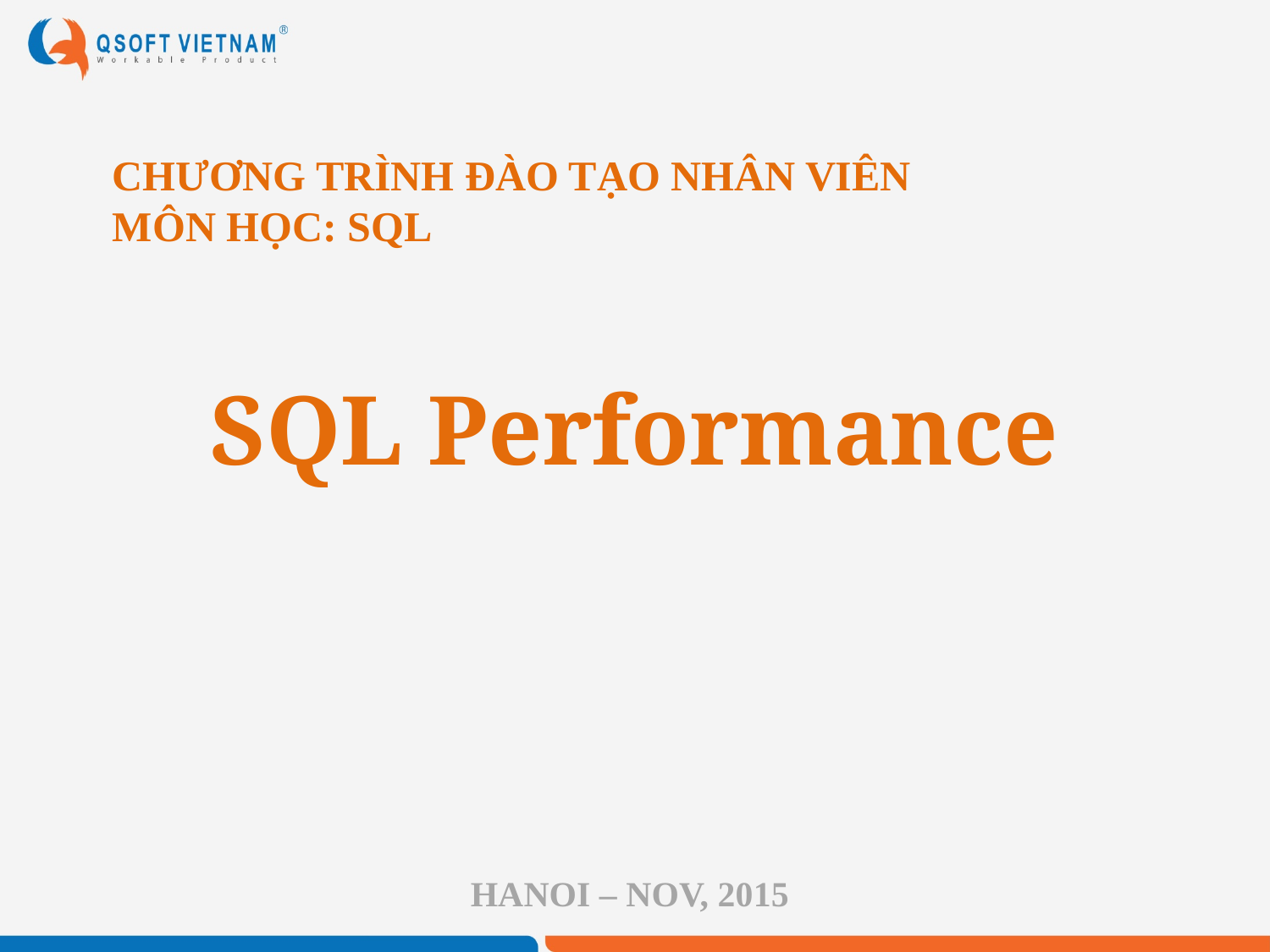

CHƯƠNG TRÌNH ĐÀO TẠO NHÂN VIÊN
MÔN HỌC: SQL
# SQL Performance
HANOI – NOV, 2015